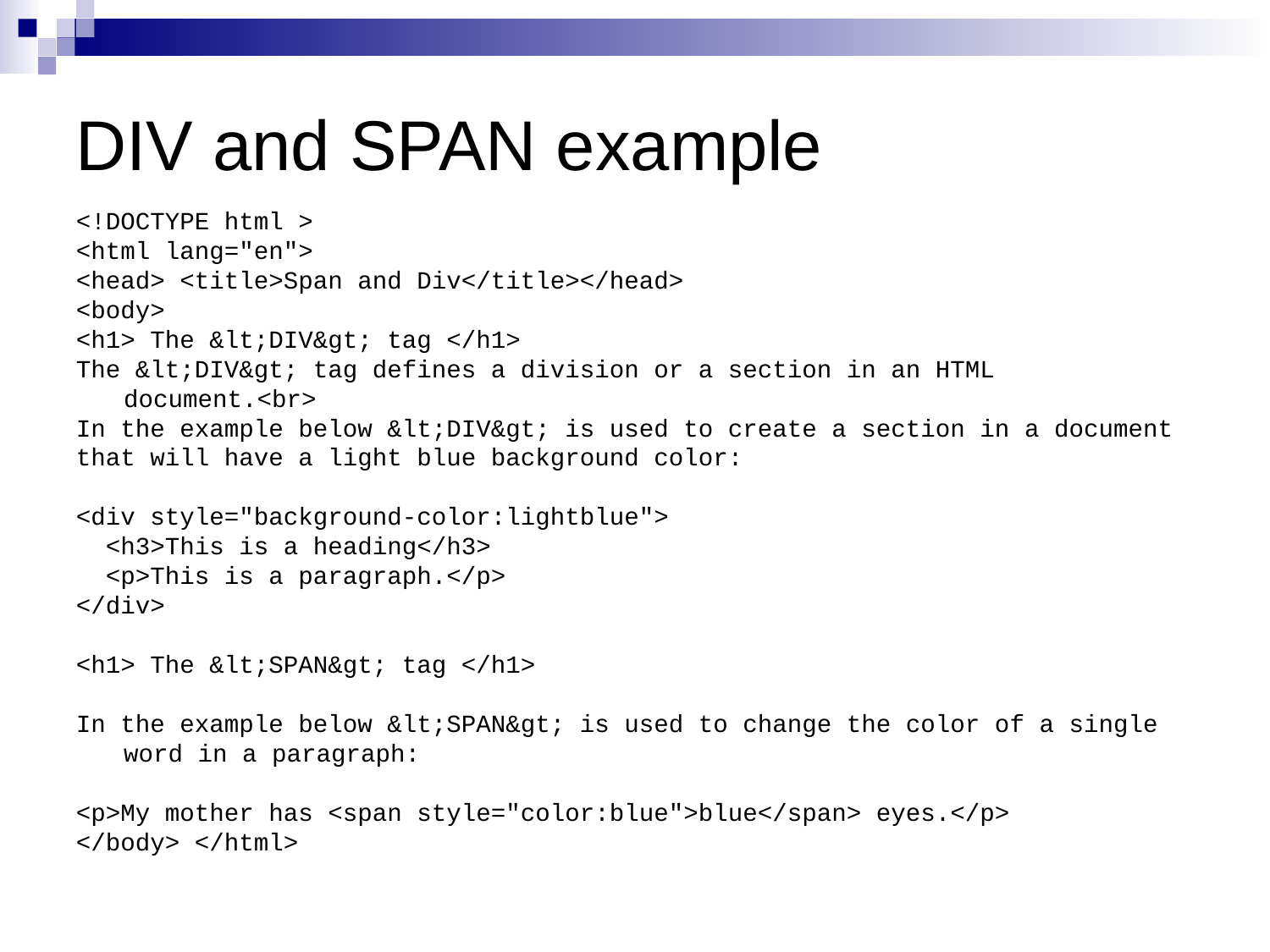

# DIV and SPAN example
<!DOCTYPE html >
<html lang="en">
<head> <title>Span and Div</title></head>
<body>
<h1> The &lt;DIV&gt; tag </h1>
The &lt;DIV&gt; tag defines a division or a section in an HTML document.<br>
In the example below &lt;DIV&gt; is used to create a section in a document
that will have a light blue background color:

<div style="background-color:lightblue">
  <h3>This is a heading</h3>
  <p>This is a paragraph.</p>
</div>

<h1> The &lt;SPAN&gt; tag </h1>

In the example below &lt;SPAN&gt; is used to change the color of a single word in a paragraph:

<p>My mother has <span style="color:blue">blue</span> eyes.</p>
</body> </html>